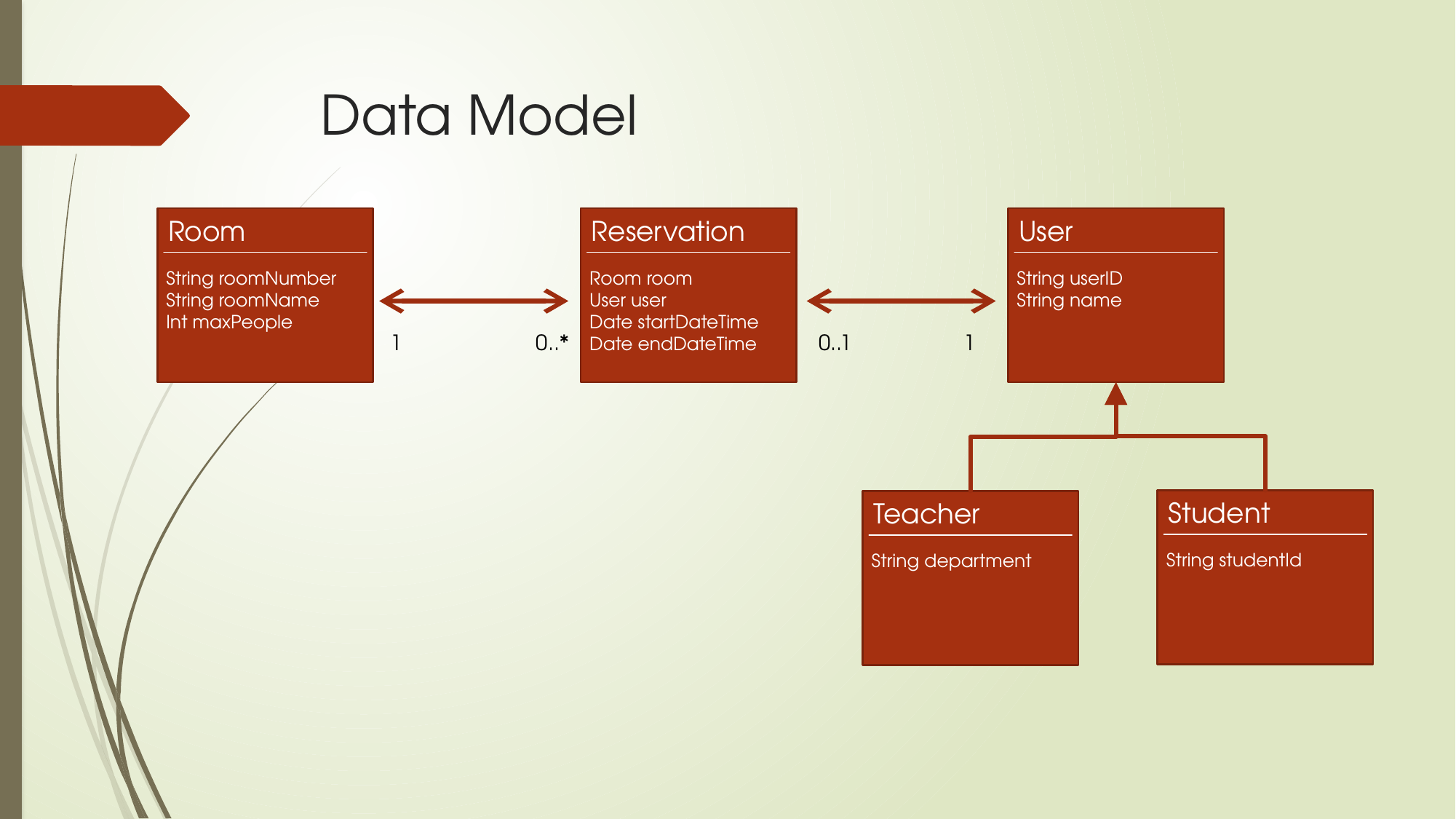

# Data Model
Room
String roomNumber
String roomName
Int maxPeople
Reservation
Room room
User user
Date startDateTime
Date endDateTime
User
String userID
String name
1
0..*
0..1
1
Student
String studentId
Teacher
String department